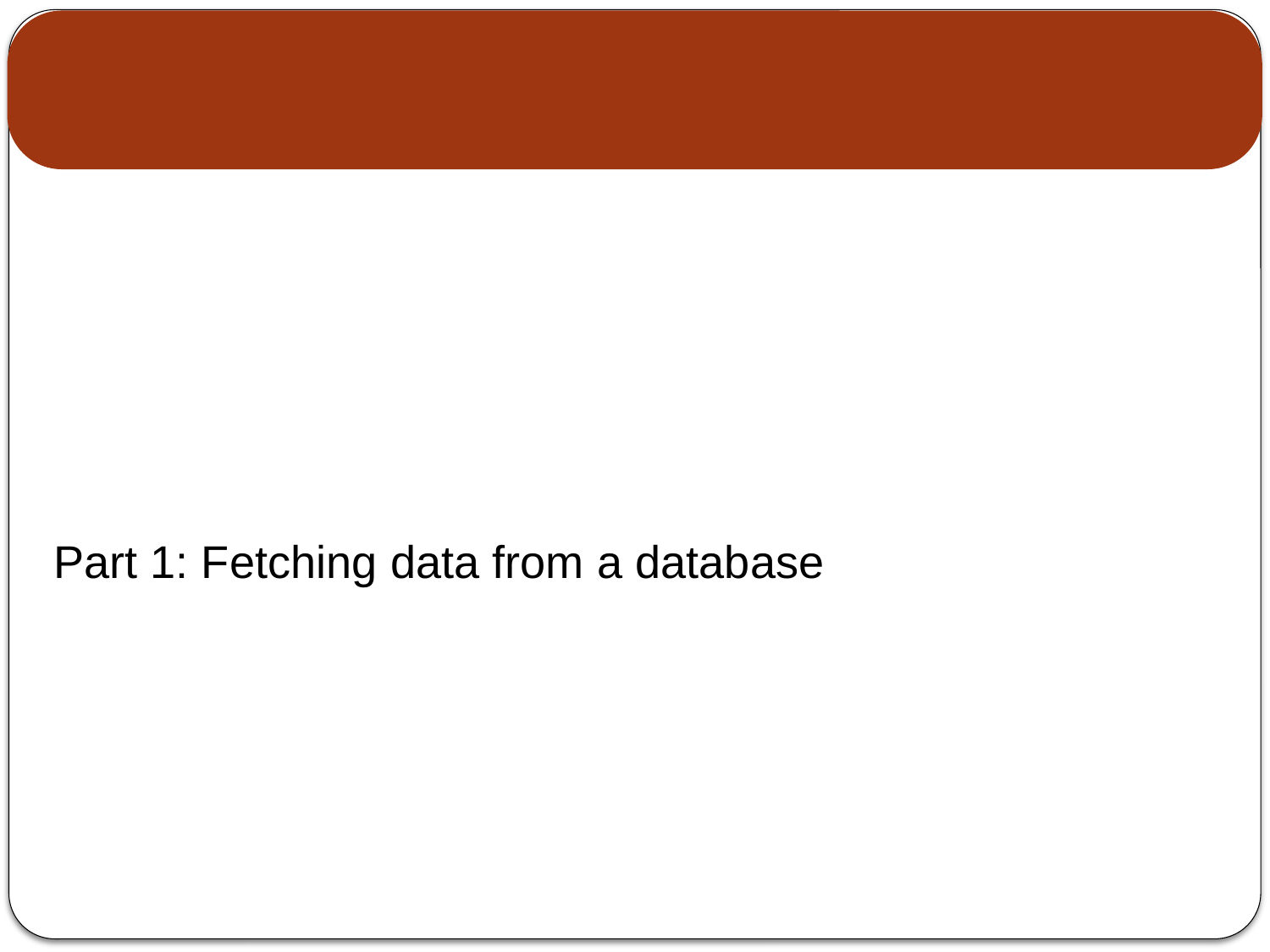

#

Part 1: Fetching data from a database